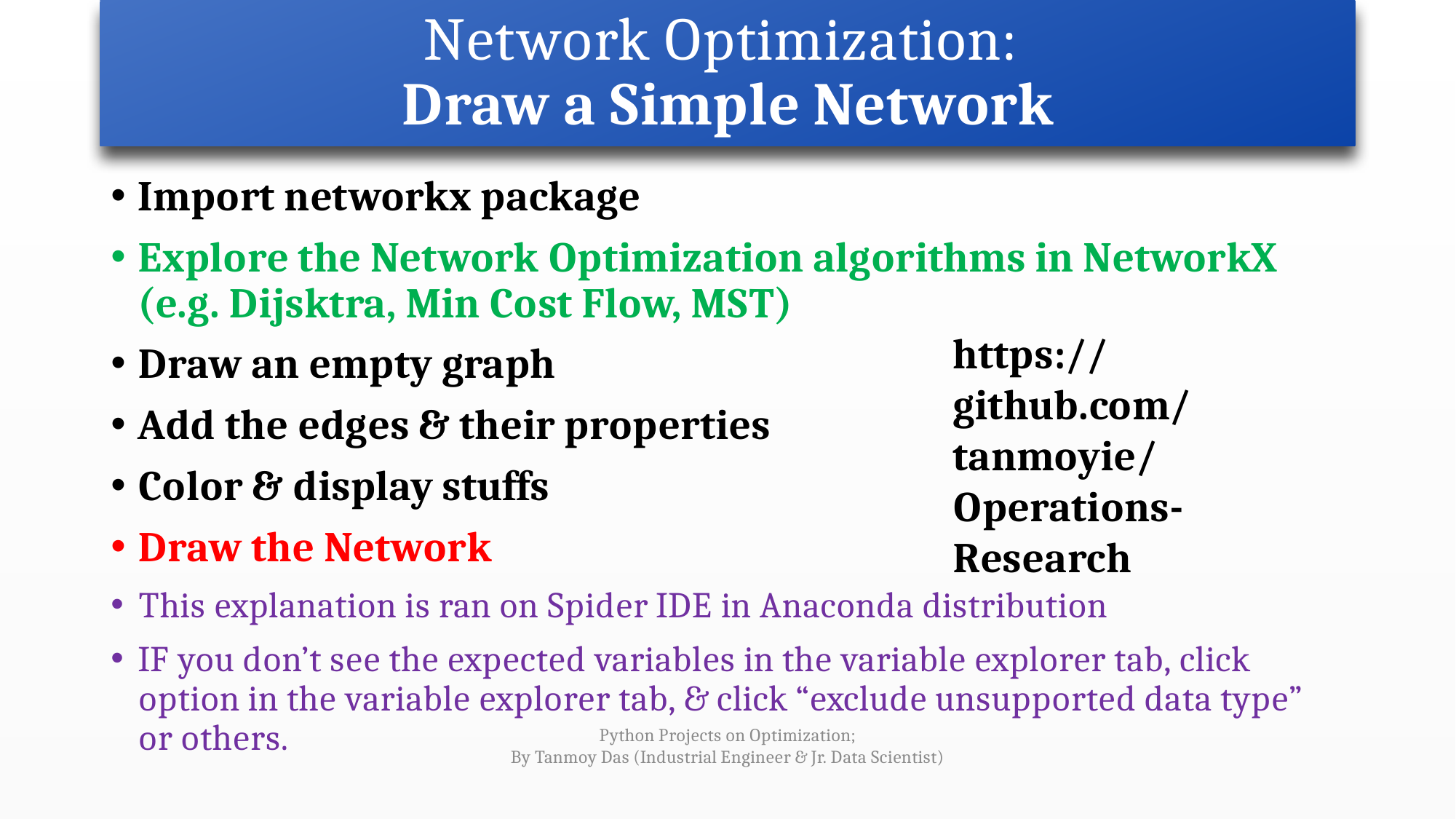

# Network Optimization: Draw a Simple Network
Import networkx package
Explore the Network Optimization algorithms in NetworkX (e.g. Dijsktra, Min Cost Flow, MST)
Draw an empty graph
Add the edges & their properties
Color & display stuffs
Draw the Network
This explanation is ran on Spider IDE in Anaconda distribution
IF you don’t see the expected variables in the variable explorer tab, click option in the variable explorer tab, & click “exclude unsupported data type” or others.
https://github.com/tanmoyie/Operations-Research
Python Projects on Optimization;
By Tanmoy Das (Industrial Engineer & Jr. Data Scientist)